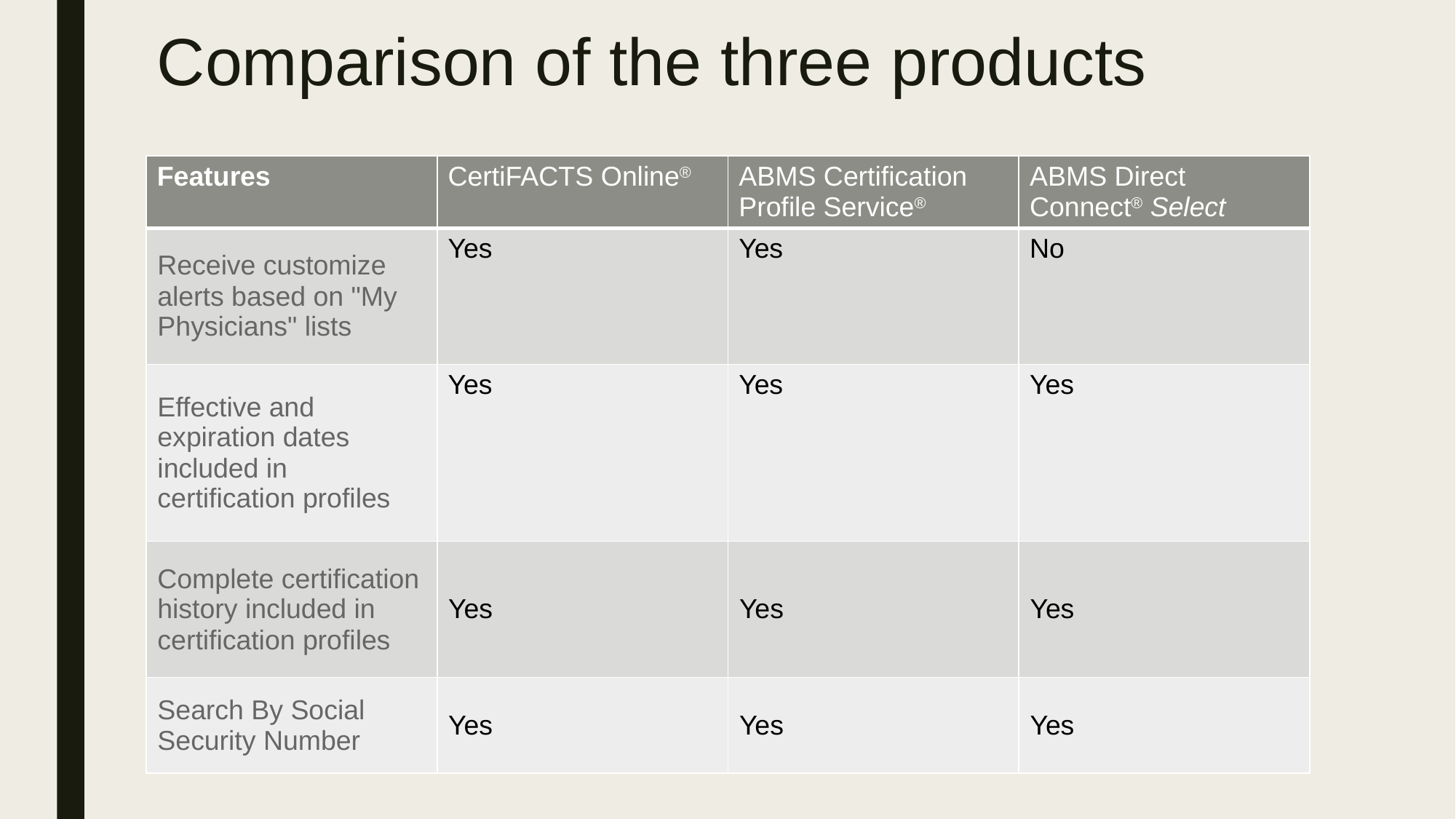

# Comparison of the three products
| Features | CertiFACTS Online® | ABMS Certification Profile Service® | ABMS Direct Connect® Select |
| --- | --- | --- | --- |
| Receive customize alerts based on "My Physicians" lists | Yes | Yes | No |
| Effective and expiration dates included in certification profiles | Yes | Yes | Yes |
| Complete certification history included in certification profiles | Yes | Yes | Yes |
| Search By Social Security Number | Yes | Yes | Yes |